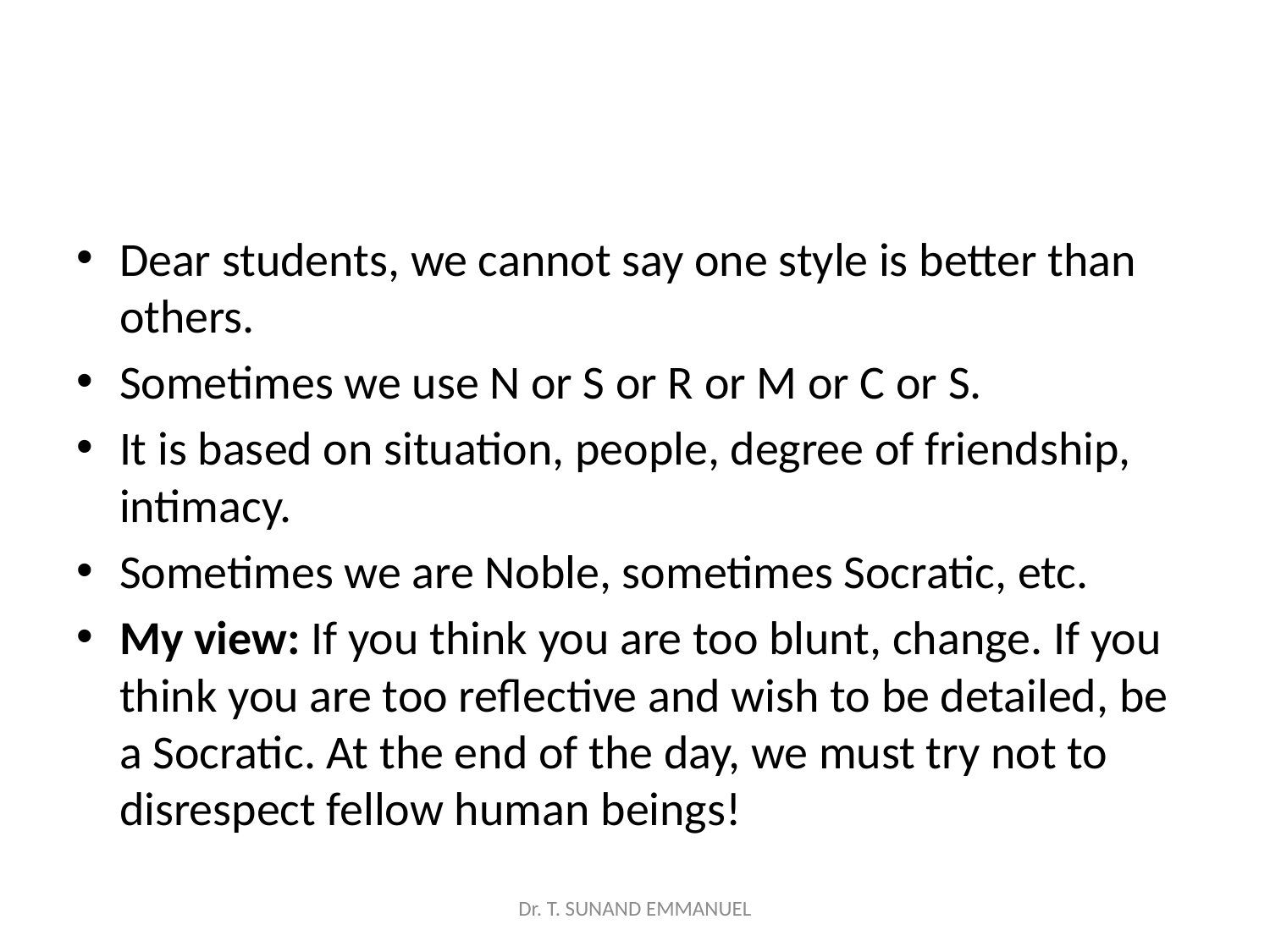

#
Dear students, we cannot say one style is better than others.
Sometimes we use N or S or R or M or C or S.
It is based on situation, people, degree of friendship, intimacy.
Sometimes we are Noble, sometimes Socratic, etc.
My view: If you think you are too blunt, change. If you think you are too reflective and wish to be detailed, be a Socratic. At the end of the day, we must try not to disrespect fellow human beings!
Dr. T. SUNAND EMMANUEL